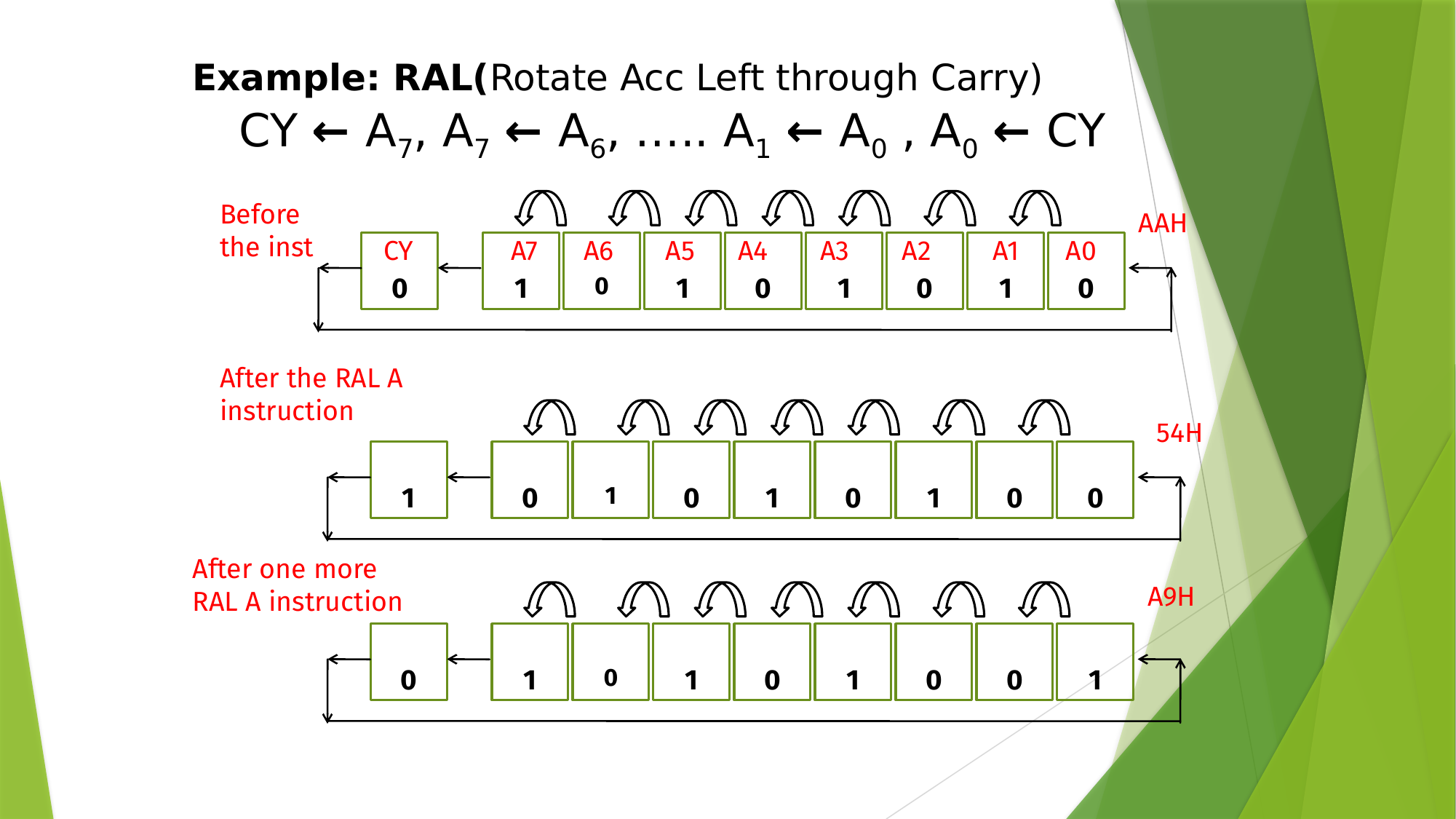

Example: RAL(Rotate Acc Left through Carry)
   CY ← A7, A7 ← A6, ….. A1 ← A0 , A0 ← CY

0
1
0
1
0
1
0
1
0
Before the inst
AAH
CY
A7
A6
A5
A4
A3
A2
A1
A0
After the RAL A instruction

1
0
1
0
1
0
1
0
0
54H
After one more RAL A instruction
A9H

0
1
0
1
0
1
0
0
1